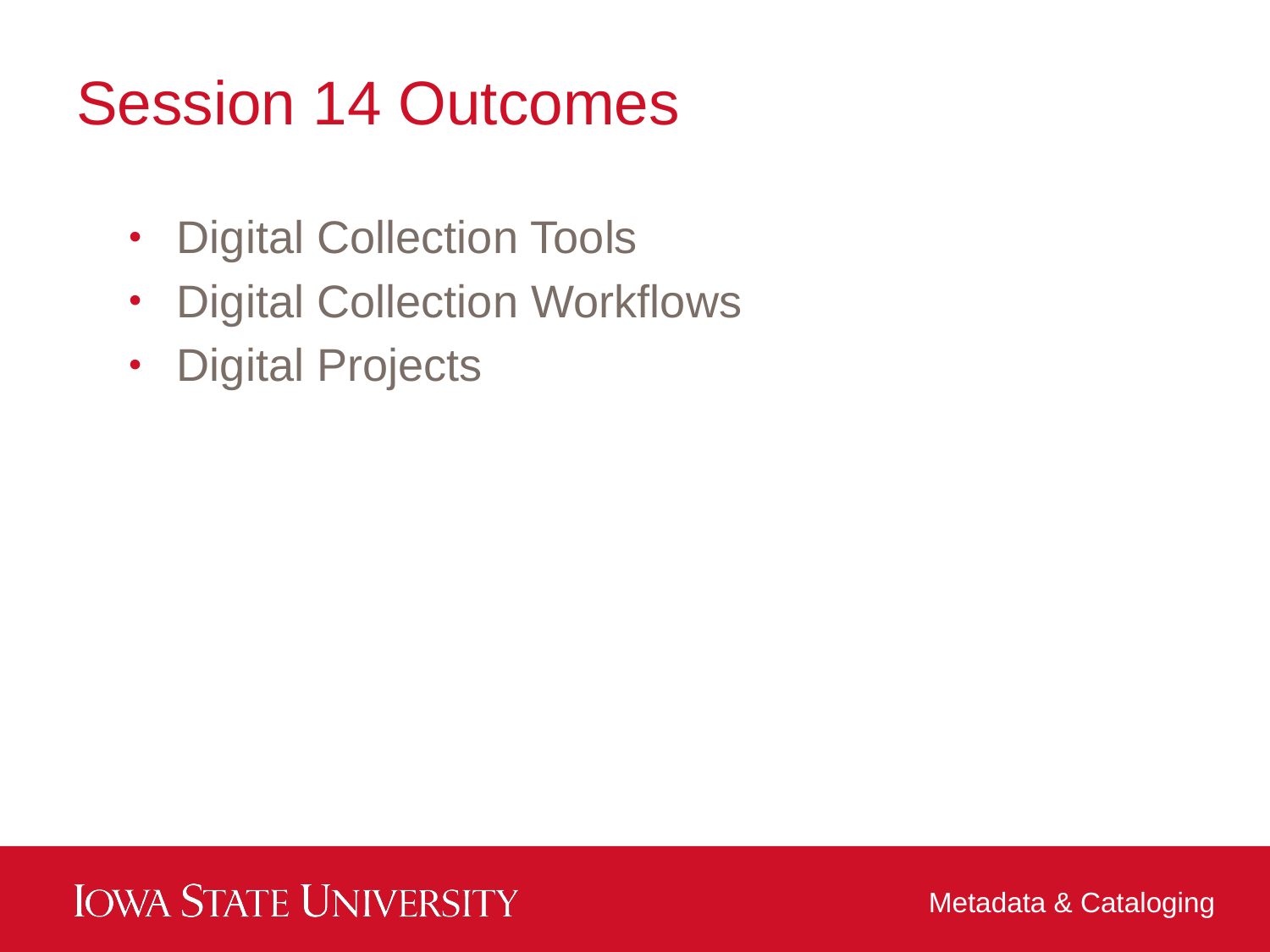

# Session 14 Outcomes
Digital Collection Tools
Digital Collection Workflows
Digital Projects